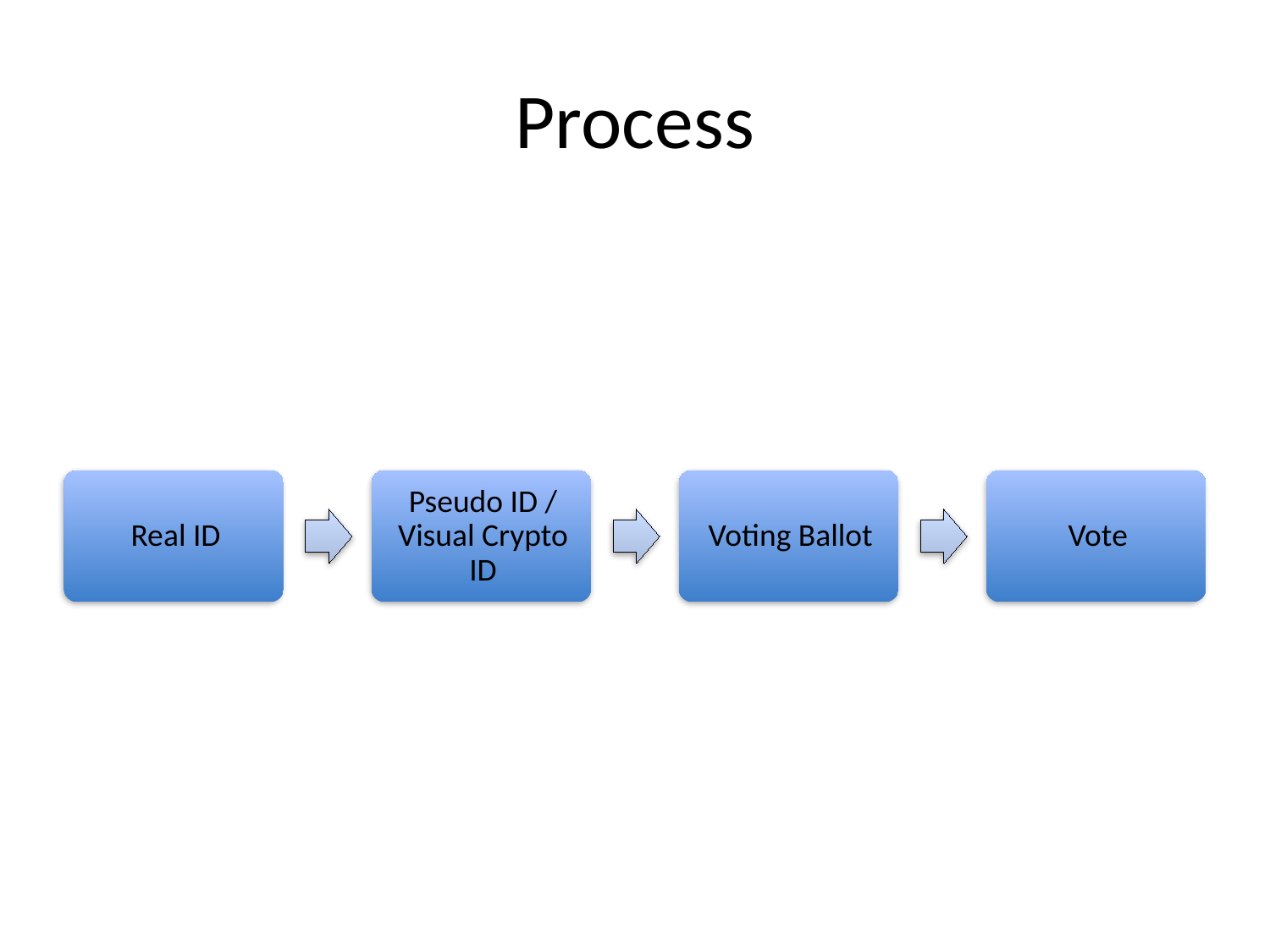

# Process
Real ID

Pseudo ID / Visual Crypto ID

Voting Ballot

Vote